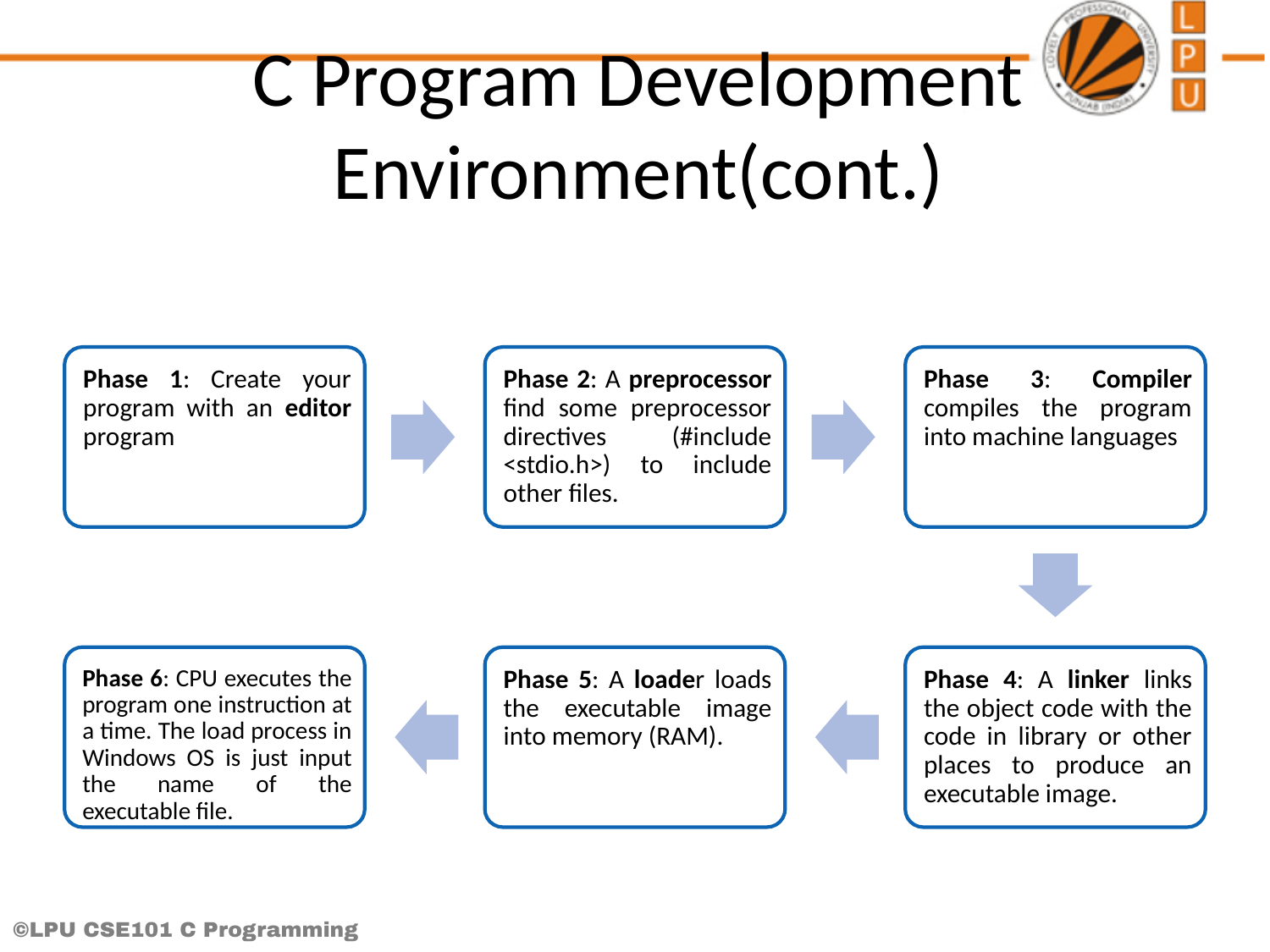

# C Program Development Environment(cont.)
Phase 1: Create your program with an editor program

Phase 2: A preprocessor find some preprocessor directives (#include <stdio.h>) to include other files.

Phase 3: Compiler compiles the program into machine languages

Phase 4: A linker links the object code with the code in library or other places to produce an executable image.

Phase 5: A loader loads the executable image into memory (RAM).

Phase 6: CPU executes the program one instruction at a time. The load process in Windows OS is just input the name of the executable file.